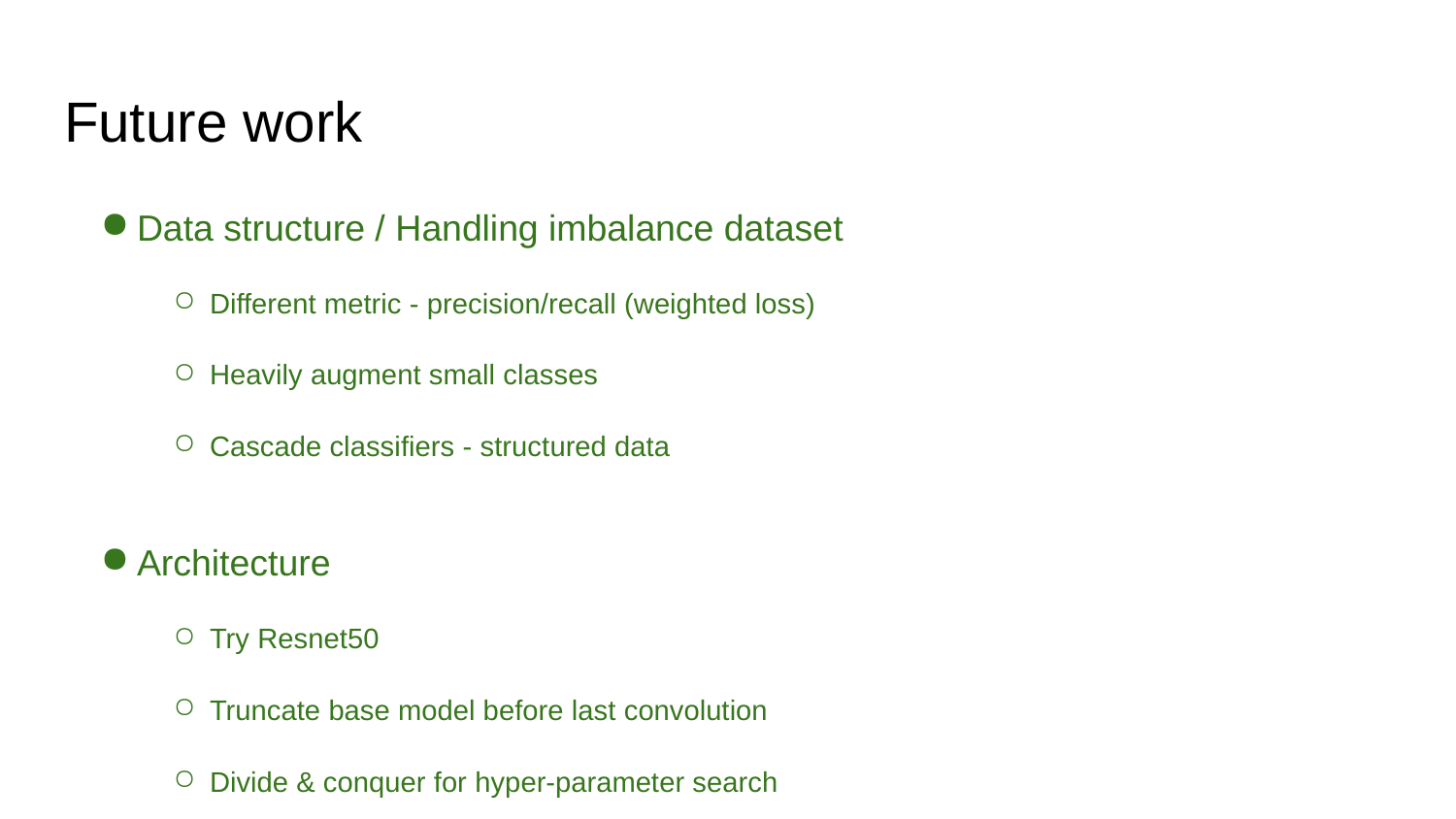

# Future work

Data structure / Handling imbalance dataset
Different metric - precision/recall (weighted loss)
Heavily augment small classes
Cascade classifiers - structured data
Architecture
Try Resnet50
Truncate base model before last convolution
Divide & conquer for hyper-parameter search
Visualization using deconvolution techniques